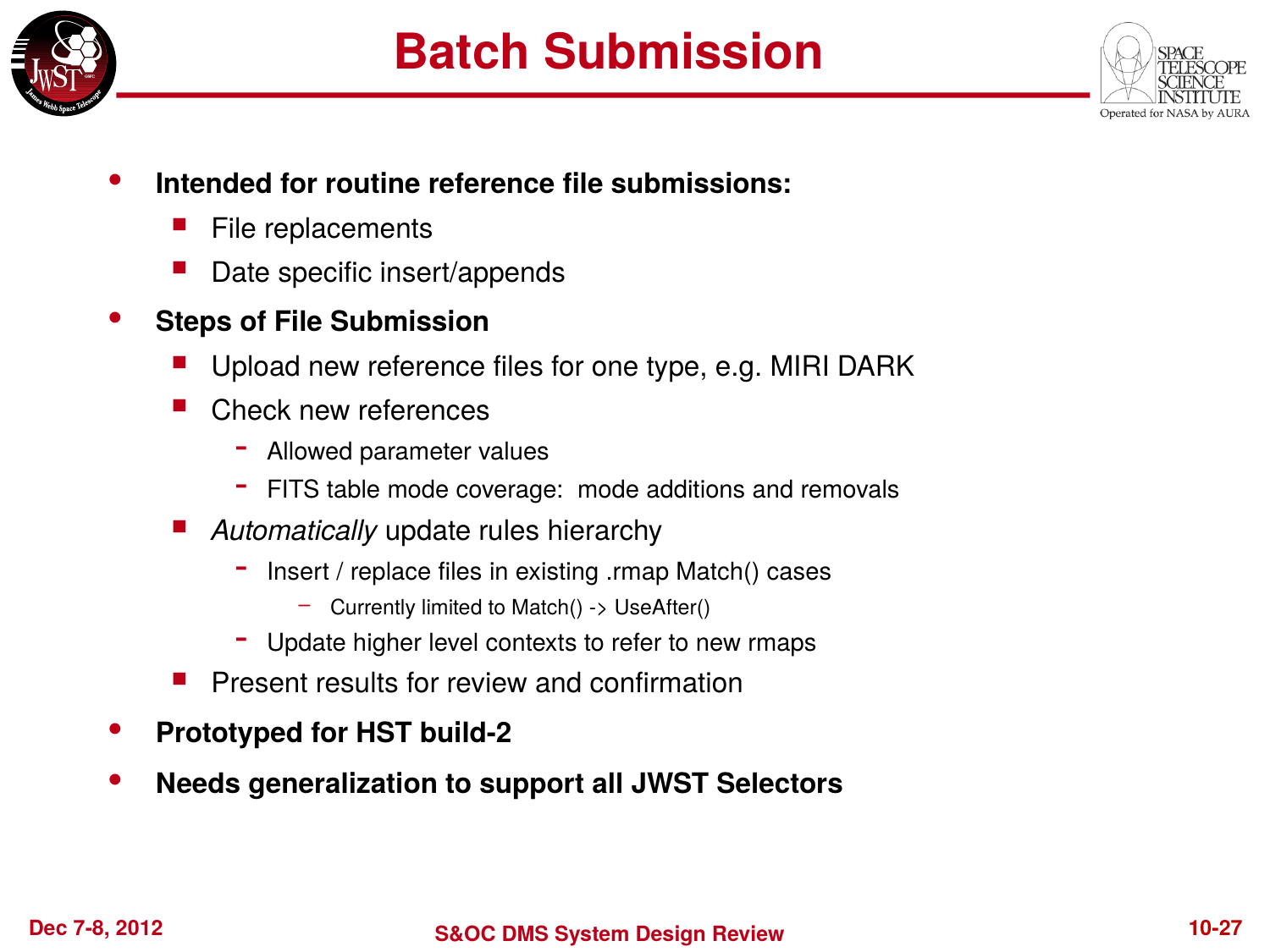

# Batch Submission
Intended for routine reference file submissions:
File replacements
Date specific insert/appends
Steps of File Submission
Upload new reference files for one type, e.g. MIRI DARK
Check new references
Allowed parameter values
FITS table mode coverage:  mode additions and removals
Automatically update rules hierarchy
Insert / replace files in existing .rmap Match() cases
Currently limited to Match() -> UseAfter()
Update higher level contexts to refer to new rmaps
Present results for review and confirmation
Prototyped for HST build-2
Needs generalization to support all JWST Selectors
10-27

Dec 7-8, 2012
S&OC DMS System Design Review